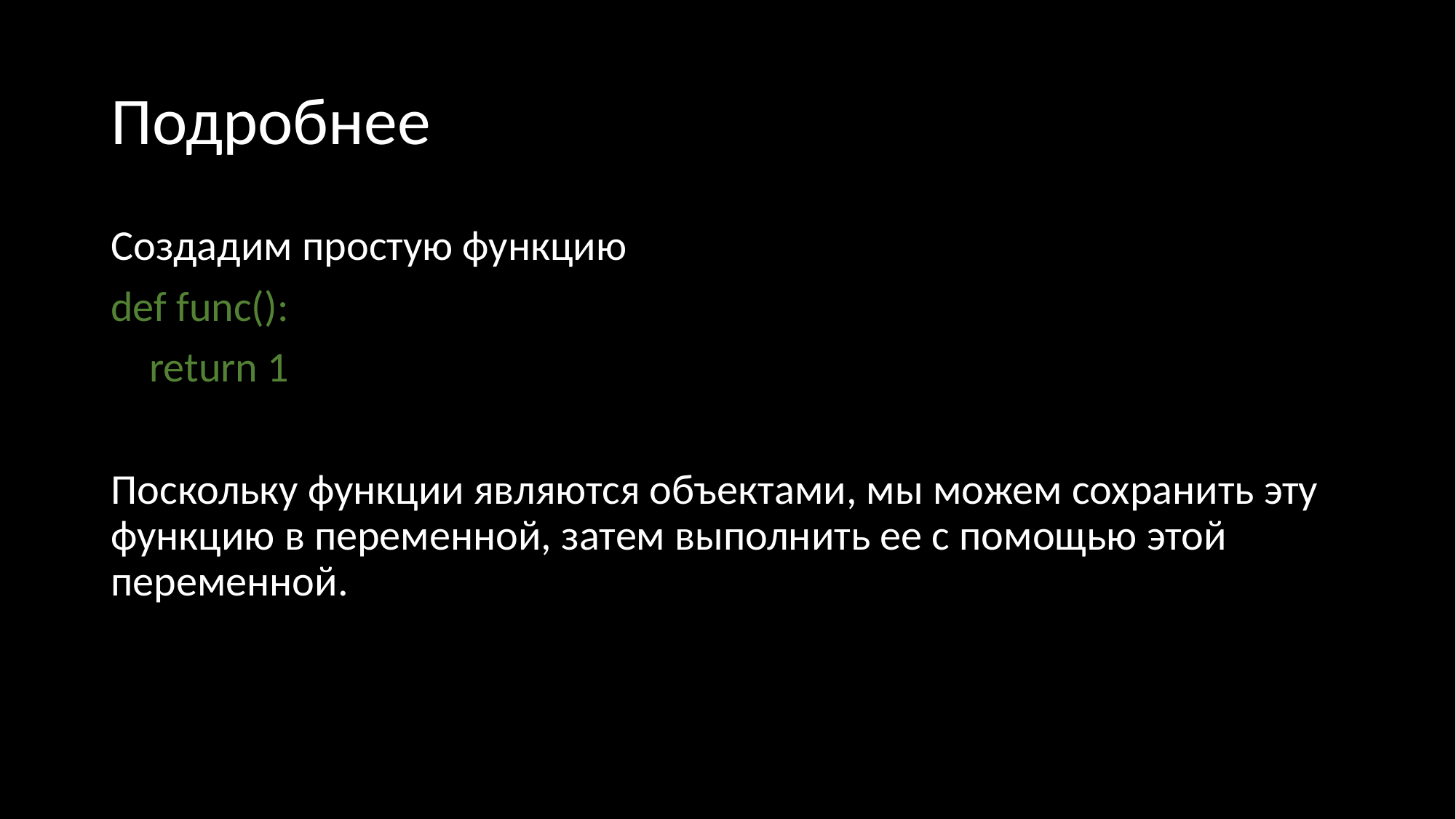

# Подробнее
Создадим простую функцию
def func():
    return 1

Поскольку функции являются объектами, мы можем сохранить эту функцию в переменной, затем выполнить ее с помощью этой переменной.